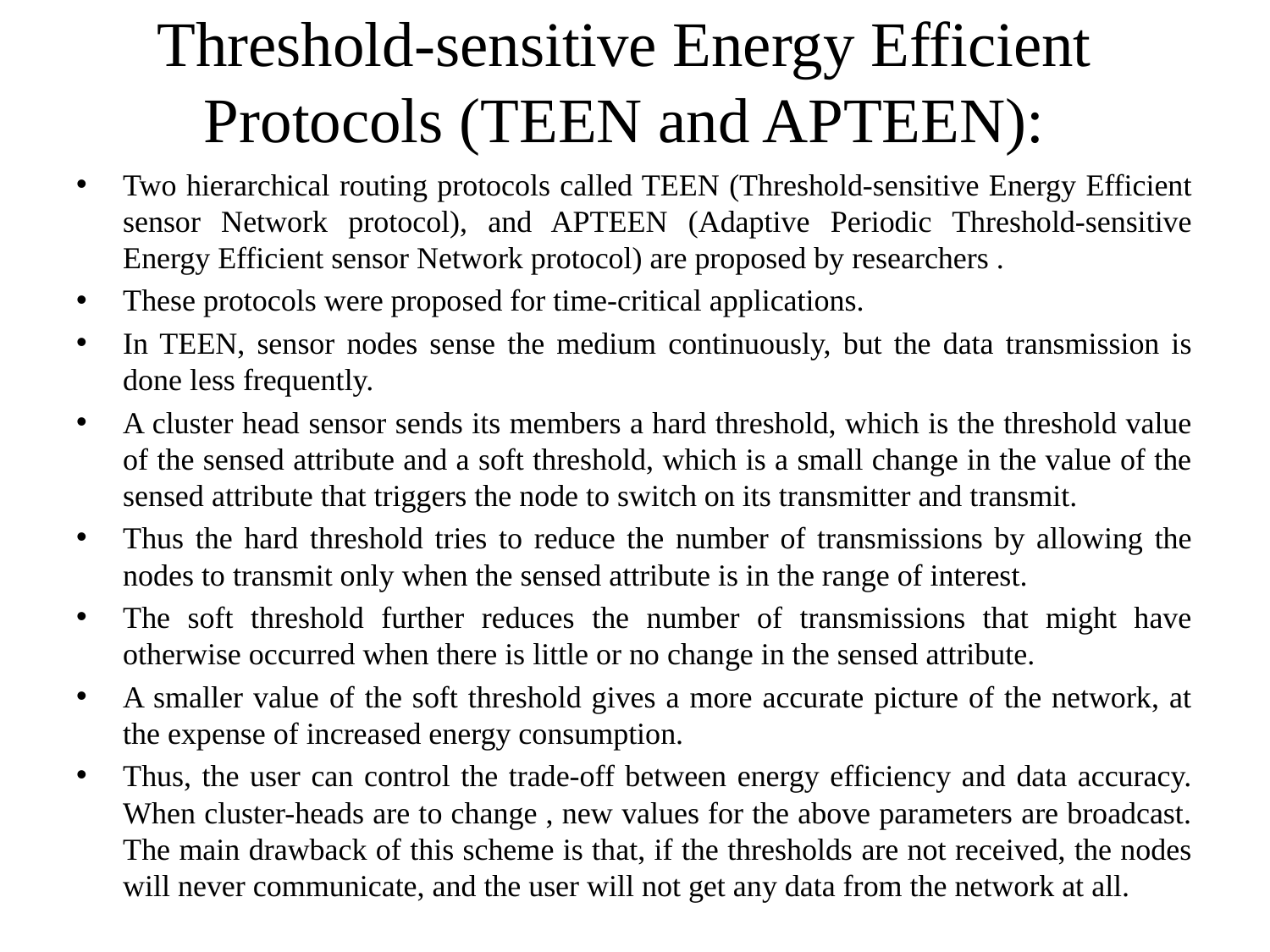

# Threshold-sensitive Energy Efficient Protocols (TEEN and APTEEN):
Two hierarchical routing protocols called TEEN (Threshold-sensitive Energy Efficient sensor Network protocol), and APTEEN (Adaptive Periodic Threshold-sensitive Energy Efficient sensor Network protocol) are proposed by researchers .
These protocols were proposed for time-critical applications.
In TEEN, sensor nodes sense the medium continuously, but the data transmission is done less frequently.
A cluster head sensor sends its members a hard threshold, which is the threshold value of the sensed attribute and a soft threshold, which is a small change in the value of the sensed attribute that triggers the node to switch on its transmitter and transmit.
Thus the hard threshold tries to reduce the number of transmissions by allowing the nodes to transmit only when the sensed attribute is in the range of interest.
The soft threshold further reduces the number of transmissions that might have otherwise occurred when there is little or no change in the sensed attribute.
A smaller value of the soft threshold gives a more accurate picture of the network, at the expense of increased energy consumption.
Thus, the user can control the trade-off between energy efficiency and data accuracy. When cluster-heads are to change , new values for the above parameters are broadcast. The main drawback of this scheme is that, if the thresholds are not received, the nodes will never communicate, and the user will not get any data from the network at all.